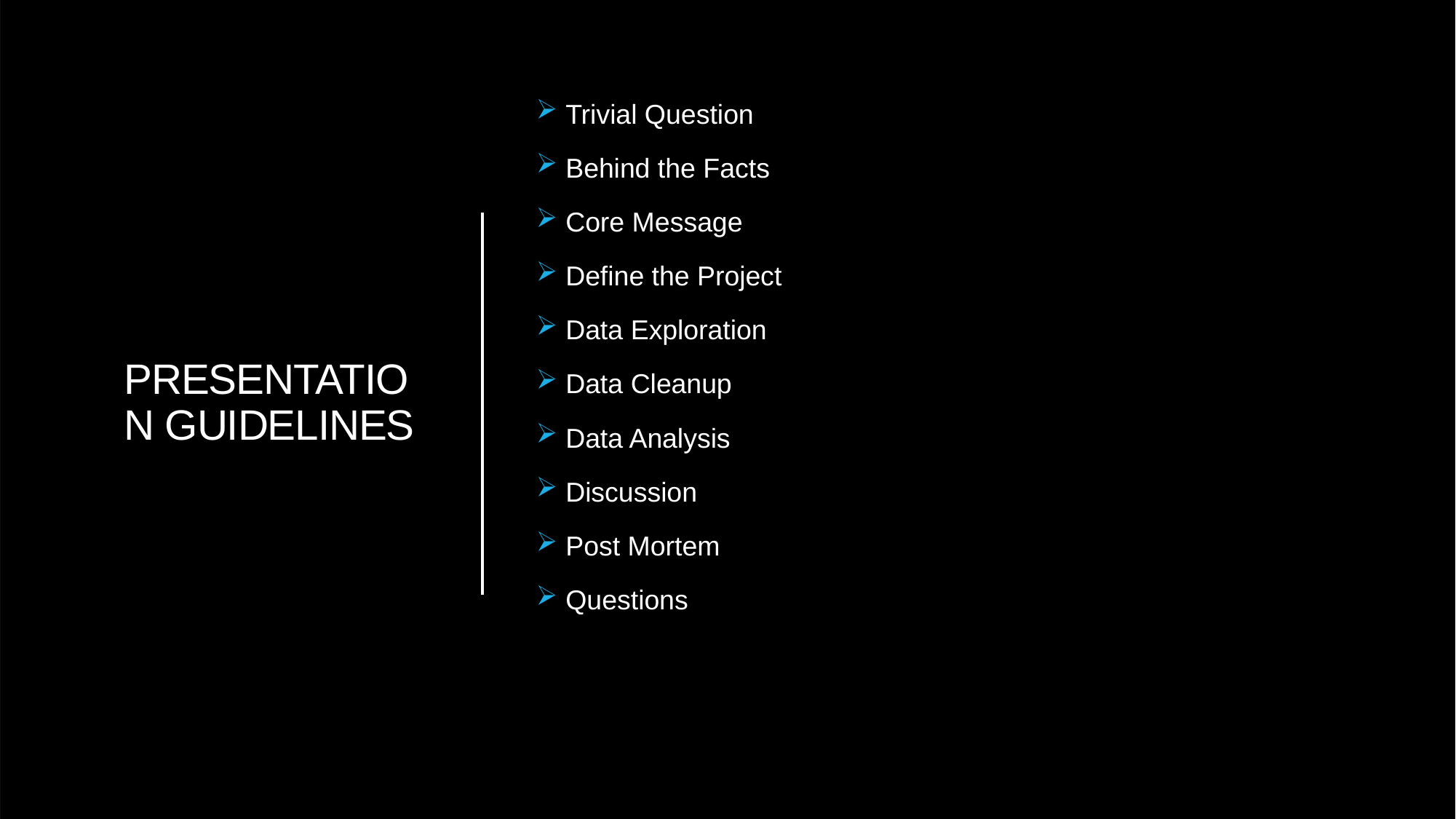

# PRESENTATION GUIDELINES
 Trivial Question
 Behind the Facts
 Core Message
 Define the Project
 Data Exploration
 Data Cleanup
 Data Analysis
 Discussion
 Post Mortem
 Questions